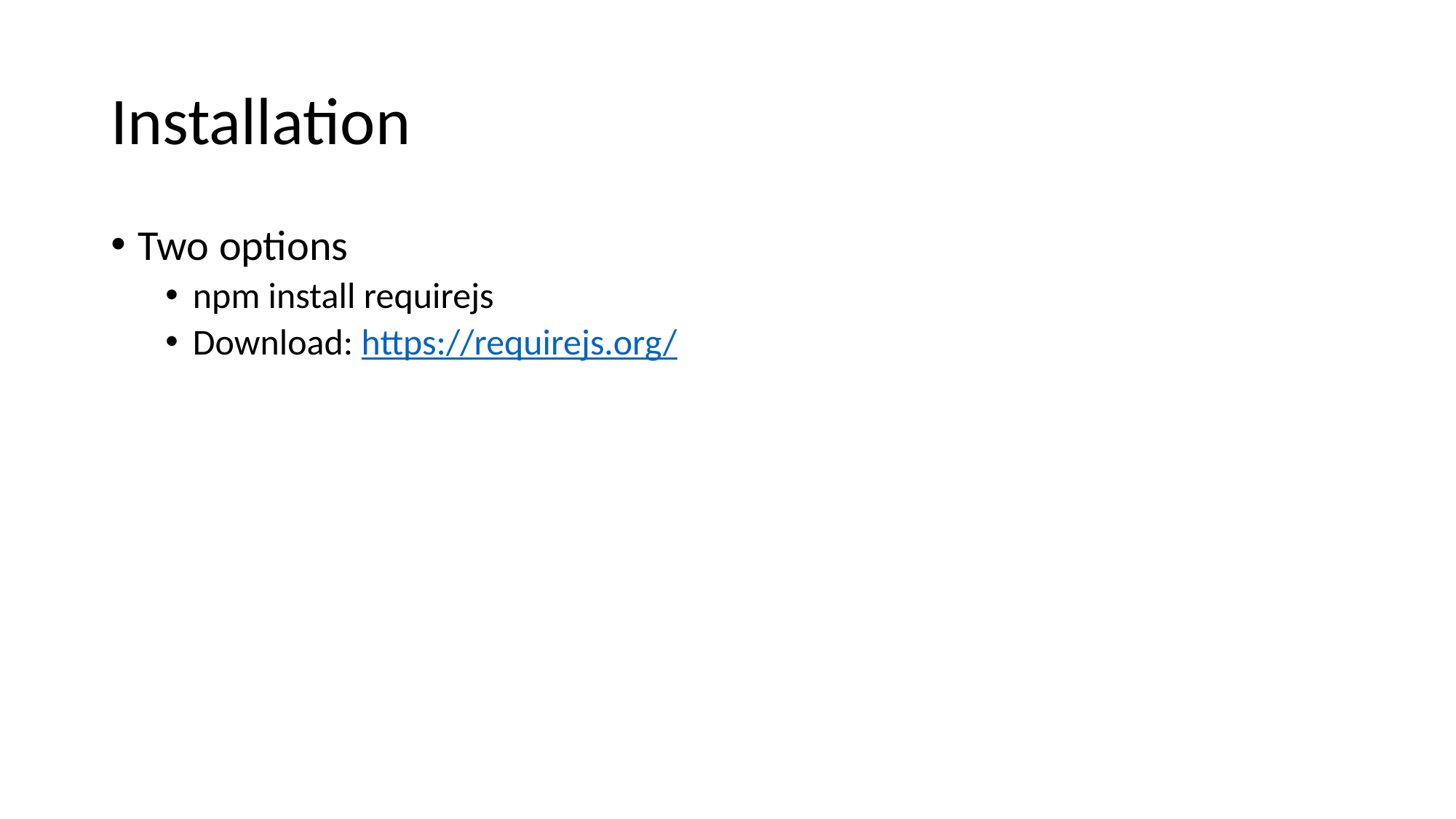

# Installation
Two options
npm install requirejs
Download: https://requirejs.org/